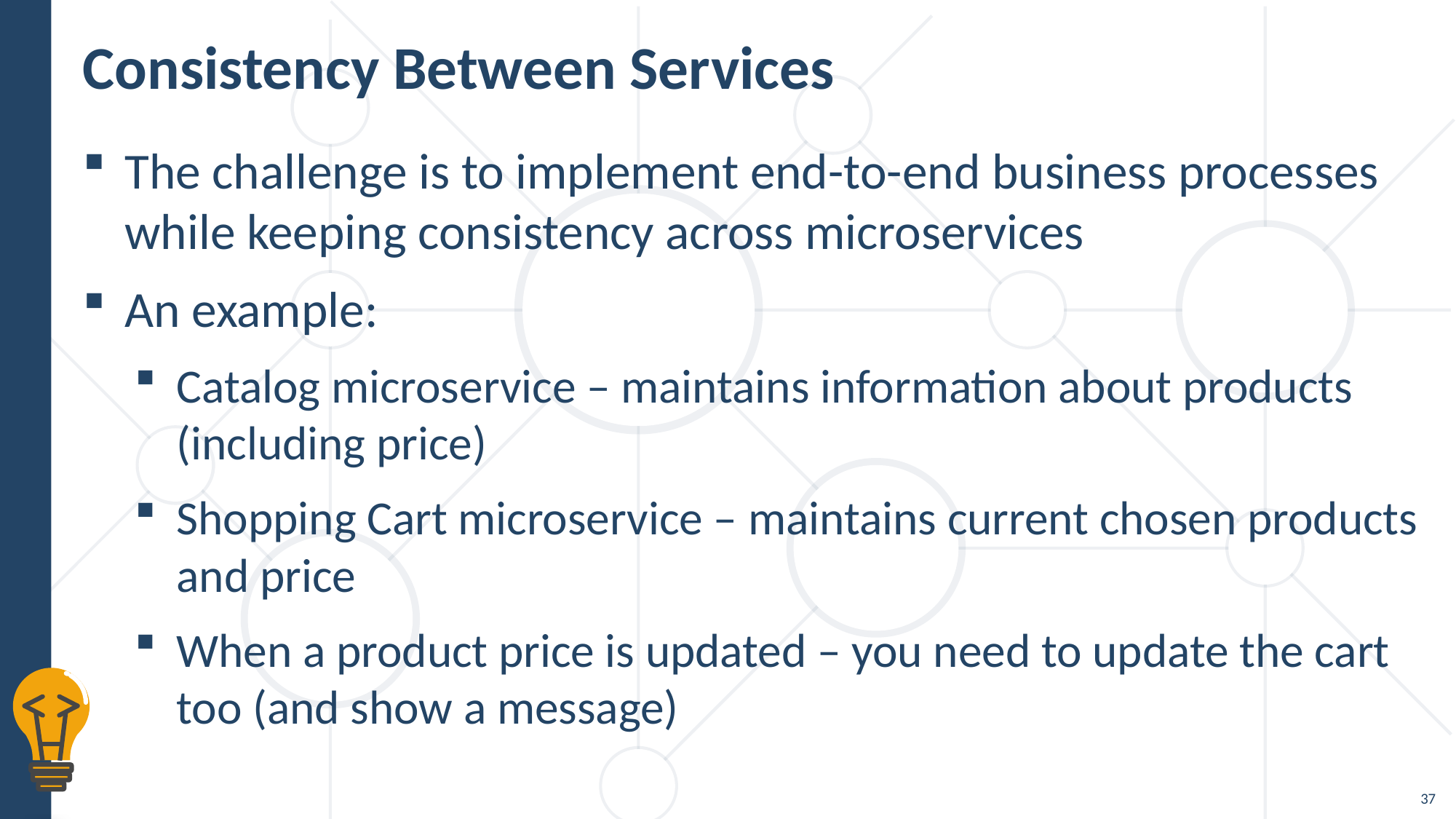

# Consistency Between Services
The challenge is to implement end-to-end business processes
while keeping consistency across microservices
An example:
Catalog microservice – maintains information about products (including price)
Shopping Cart microservice – maintains current chosen products and price
When a product price is updated – you need to update the cart too (and show a message)
37